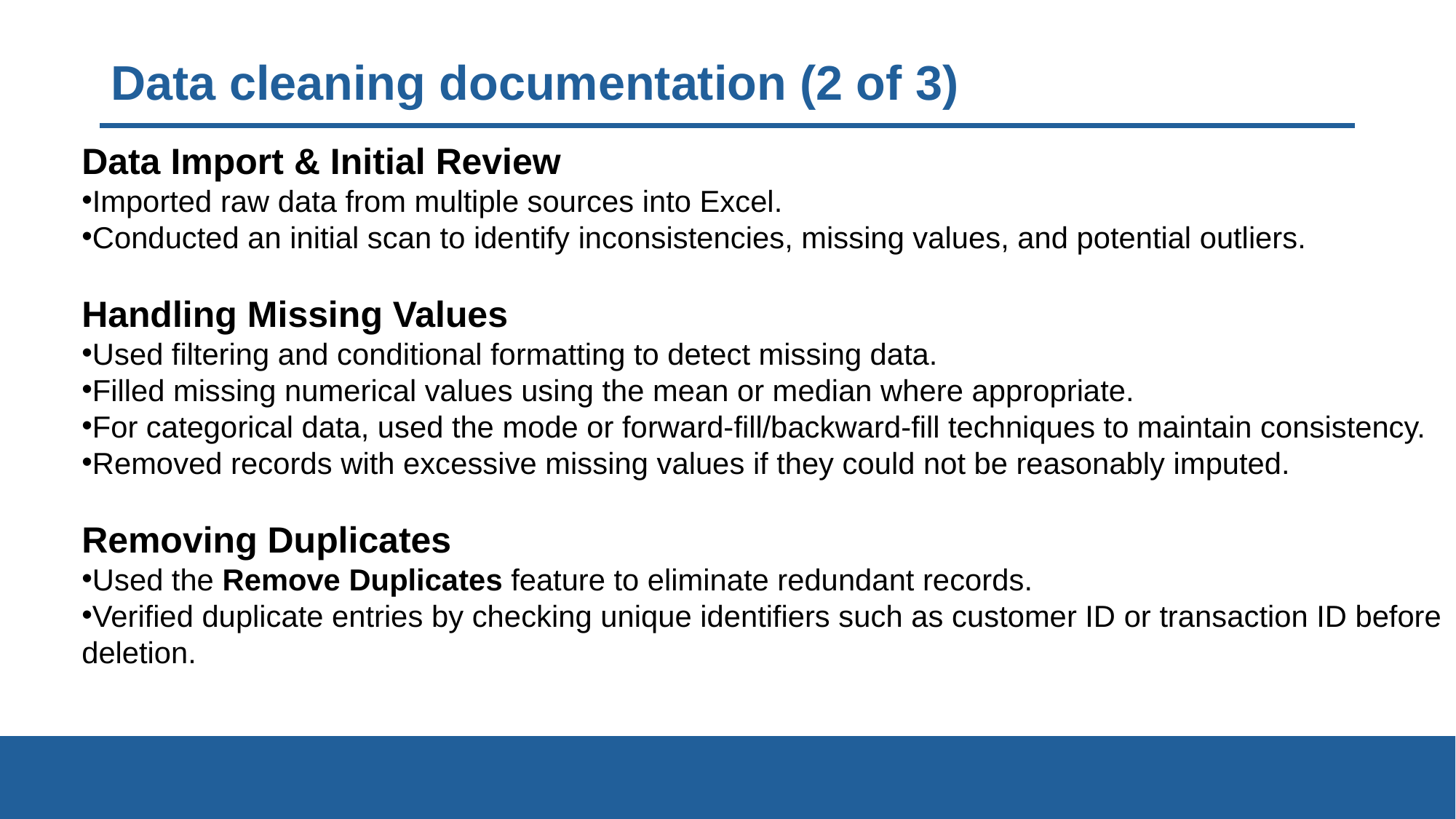

# Data cleaning documentation (2 of 3)
Data Import & Initial Review
Imported raw data from multiple sources into Excel.
Conducted an initial scan to identify inconsistencies, missing values, and potential outliers.

Handling Missing Values
Used filtering and conditional formatting to detect missing data.
Filled missing numerical values using the mean or median where appropriate.
For categorical data, used the mode or forward-fill/backward-fill techniques to maintain consistency.
Removed records with excessive missing values if they could not be reasonably imputed.

Removing Duplicates
Used the Remove Duplicates feature to eliminate redundant records.
Verified duplicate entries by checking unique identifiers such as customer ID or transaction ID before deletion.